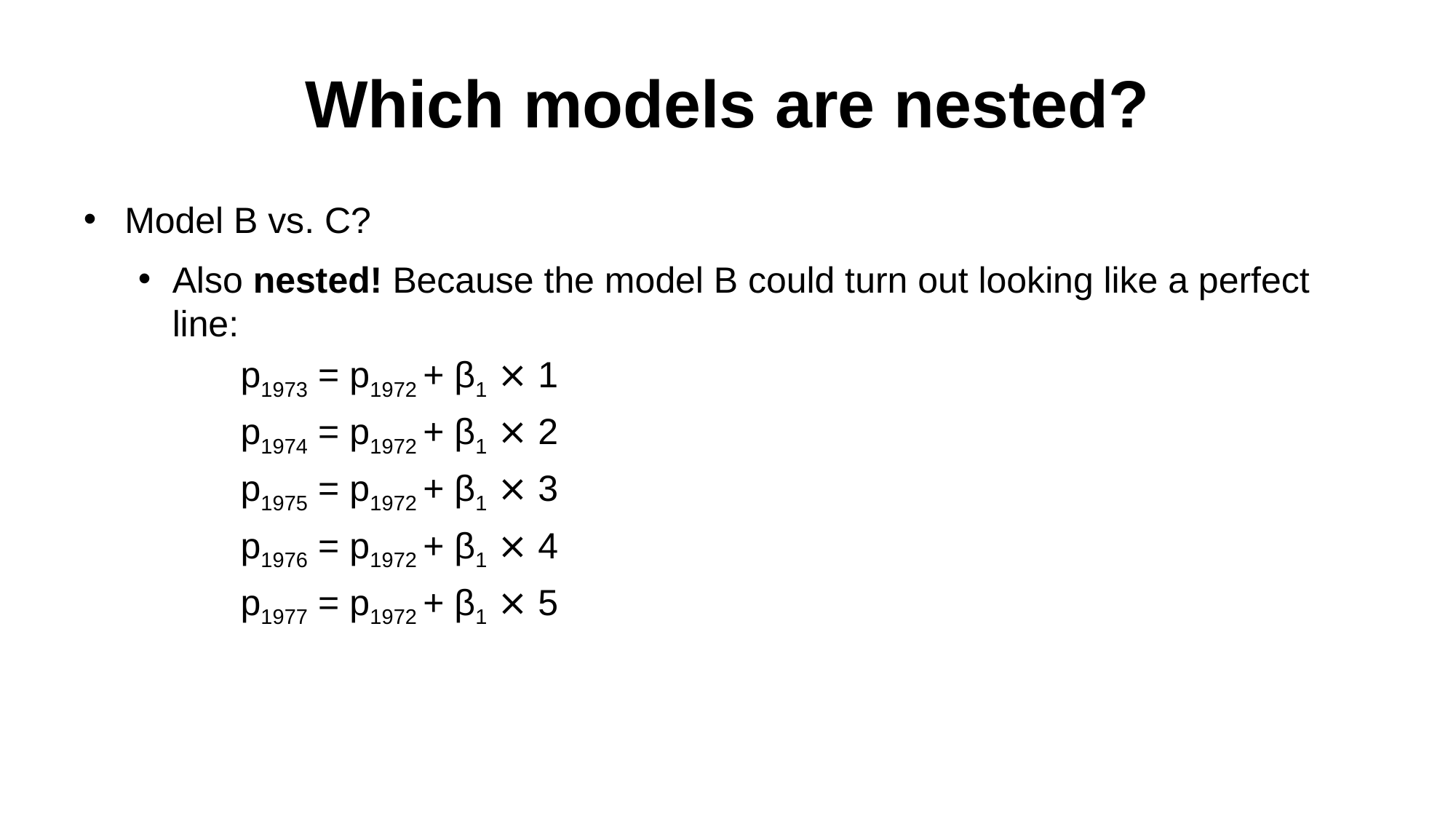

# Which models are nested?
Model B vs. C?
Also nested! Because the model B could turn out looking like a perfect line:
p1973 = p1972 + β1 ⨯ 1
p1974 = p1972 + β1 ⨯ 2
p1975 = p1972 + β1 ⨯ 3
p1976 = p1972 + β1 ⨯ 4
p1977 = p1972 + β1 ⨯ 5